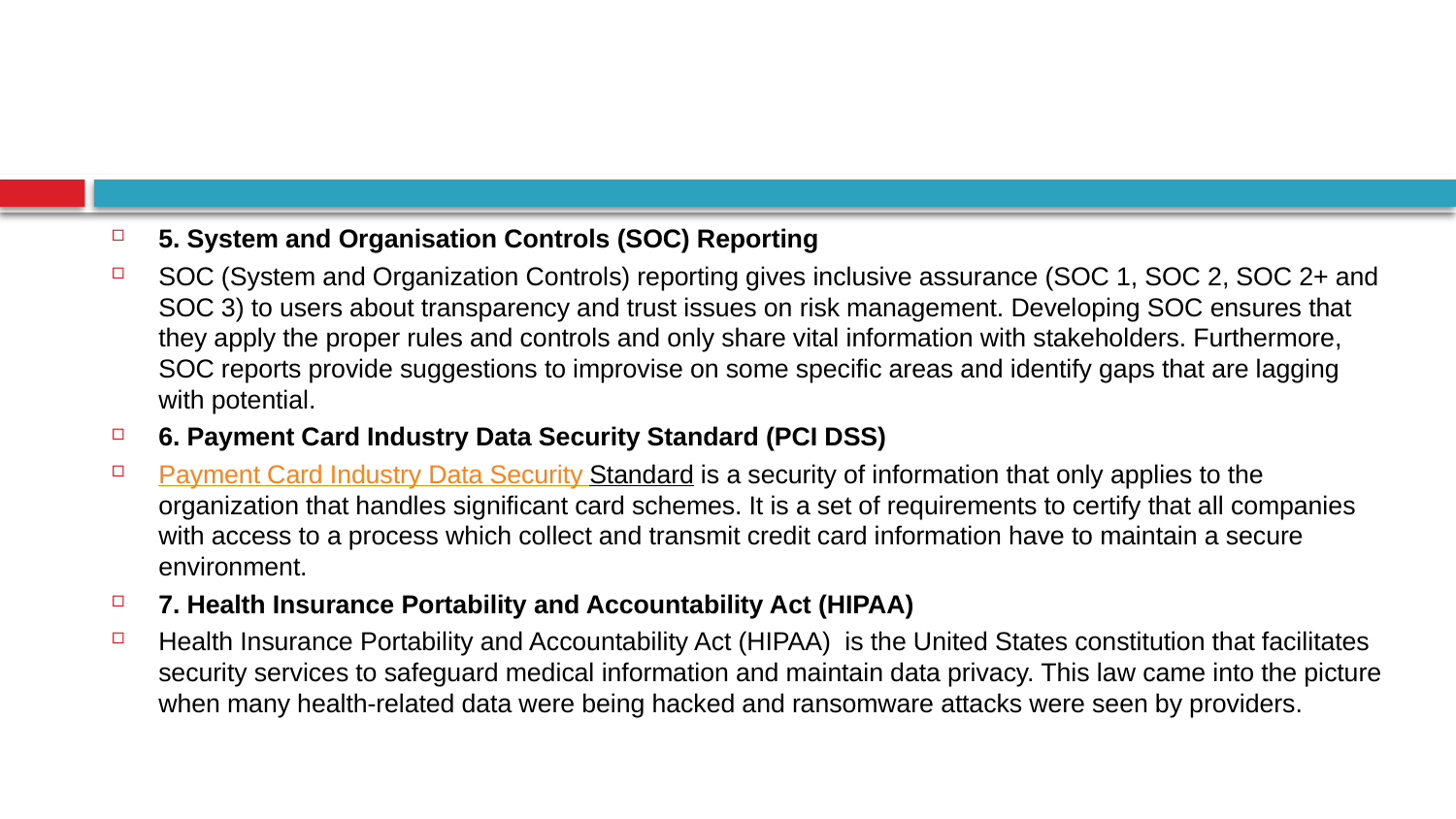

#
5. System and Organisation Controls (SOC) Reporting
SOC (System and Organization Controls) reporting gives inclusive assurance (SOC 1, SOC 2, SOC 2+ and SOC 3) to users about transparency and trust issues on risk management. Developing SOC ensures that they apply the proper rules and controls and only share vital information with stakeholders. Furthermore, SOC reports provide suggestions to improvise on some specific areas and identify gaps that are lagging with potential.
6. Payment Card Industry Data Security Standard (PCI DSS)
Payment Card Industry Data Security Standard is a security of information that only applies to the organization that handles significant card schemes. It is a set of requirements to certify that all companies with access to a process which collect and transmit credit card information have to maintain a secure environment.
7. Health Insurance Portability and Accountability Act (HIPAA)
Health Insurance Portability and Accountability Act (HIPAA)  is the United States constitution that facilitates security services to safeguard medical information and maintain data privacy. This law came into the picture when many health-related data were being hacked and ransomware attacks were seen by providers.